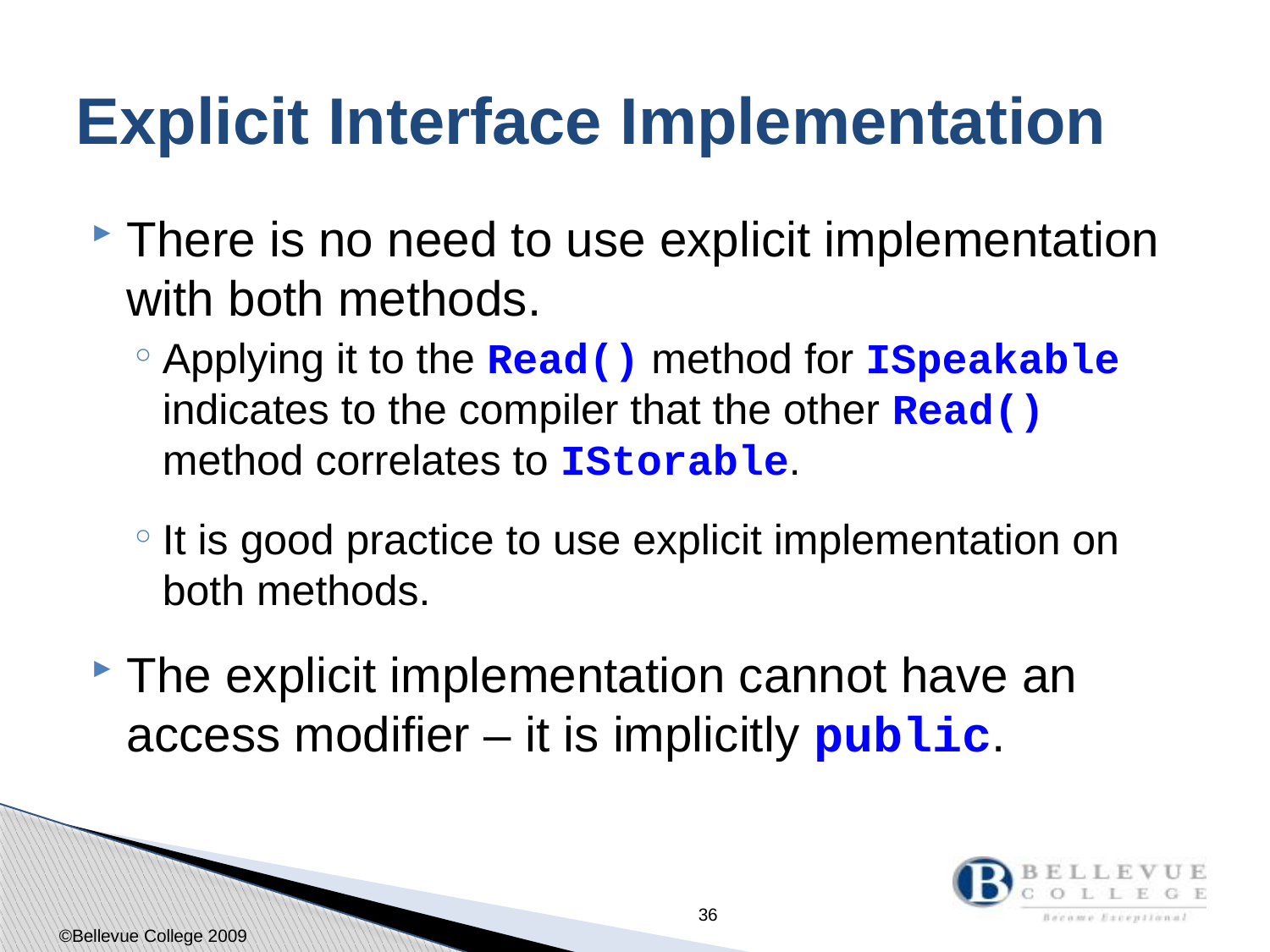

# Explicit Interface Implementation
There is no need to use explicit implementation with both methods.
Applying it to the Read() method for ISpeakable indicates to the compiler that the other Read() method correlates to IStorable.

It is good practice to use explicit implementation on both methods.

The explicit implementation cannot have an access modifier – it is implicitly public.
36
©Bellevue College 2009